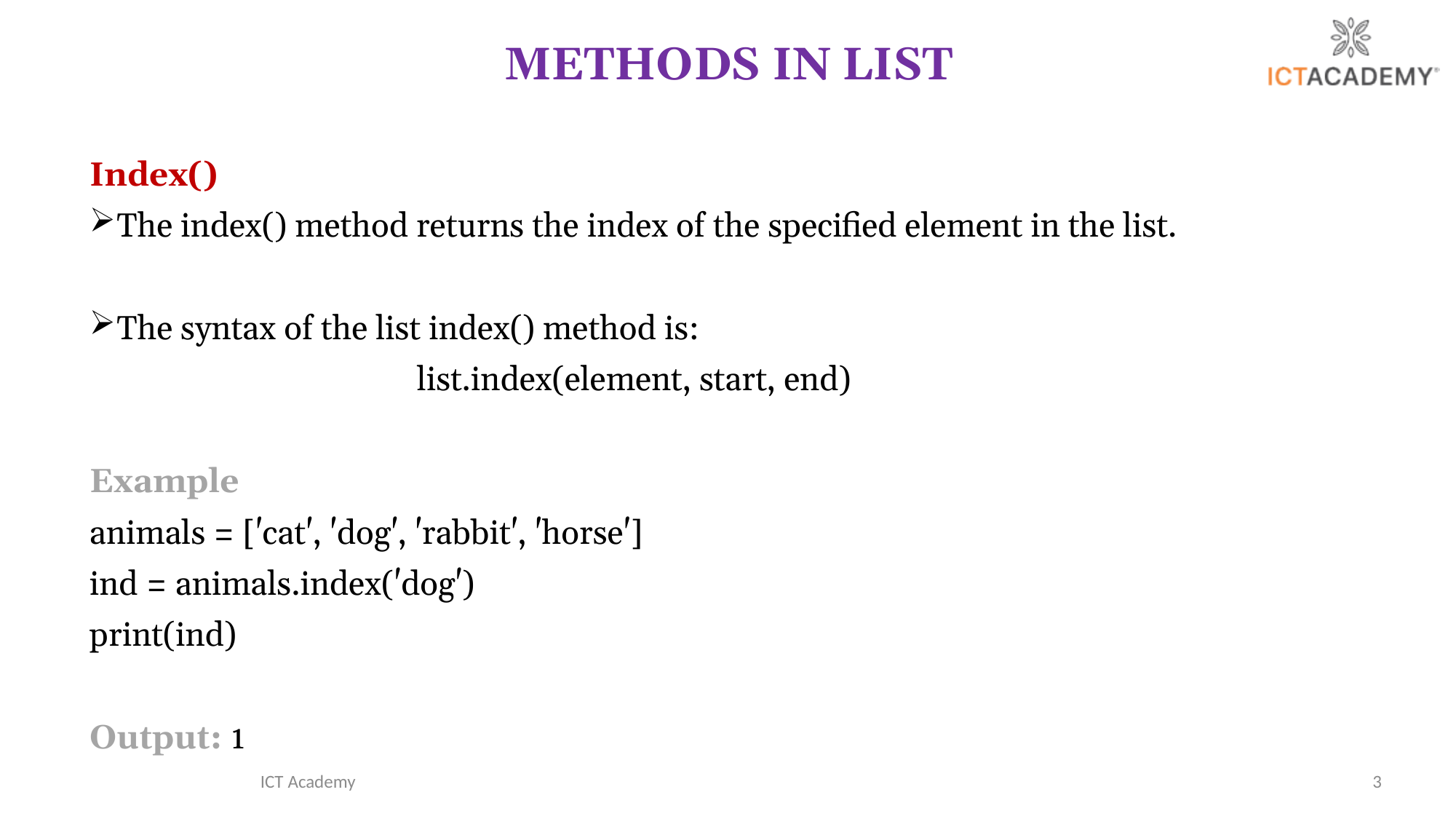

# METHODS IN LIST
Index()
The index() method returns the index of the specified element in the list.

The syntax of the list index() method is:
			list.index(element, start, end)

Example
animals = ['cat', 'dog', 'rabbit', 'horse']
ind = animals.index('dog')
print(ind)

Output: 1

ICT Academy
3